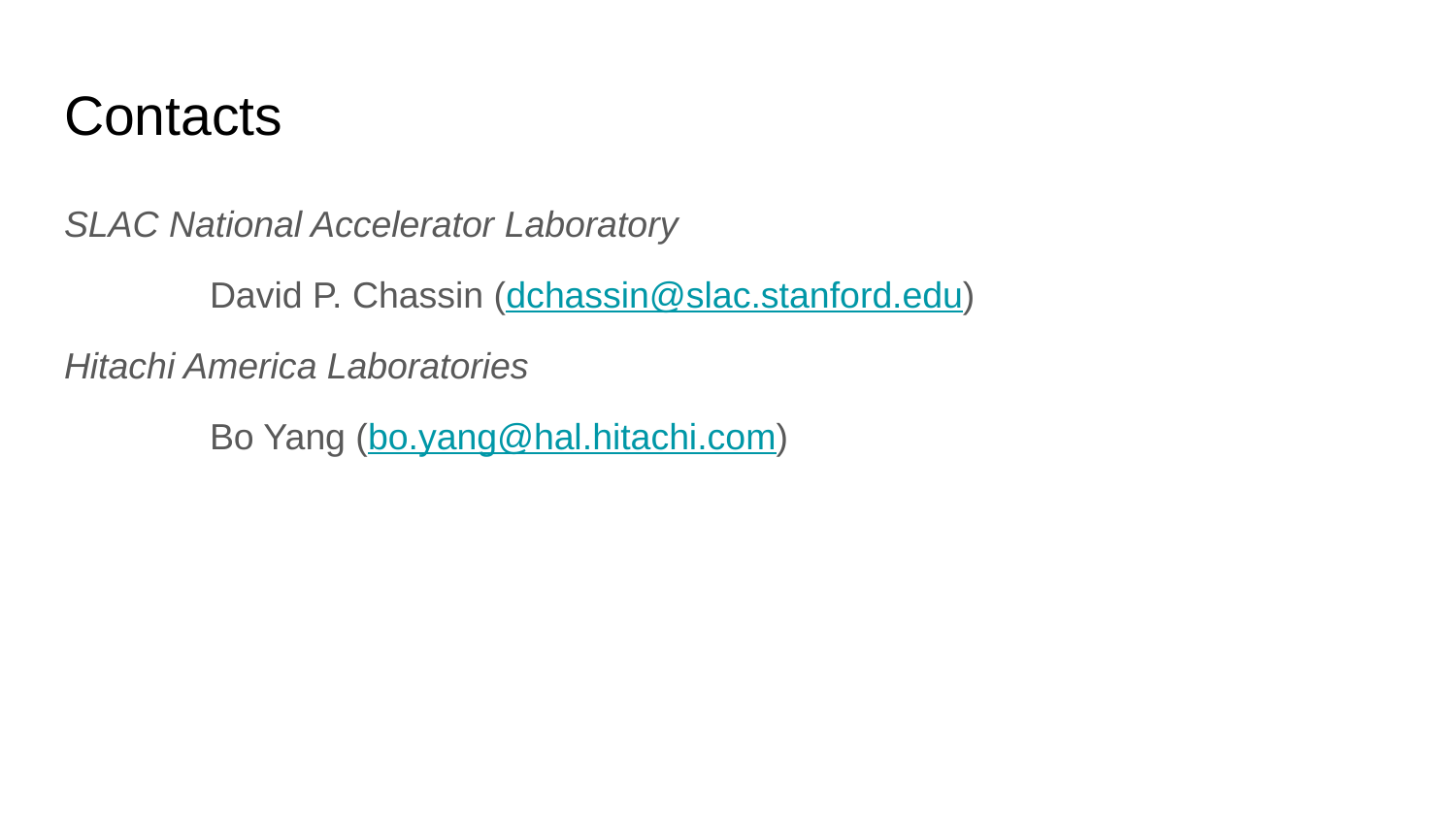

# Contacts
SLAC National Accelerator Laboratory
	David P. Chassin (dchassin@slac.stanford.edu)
Hitachi America Laboratories
	Bo Yang (bo.yang@hal.hitachi.com)